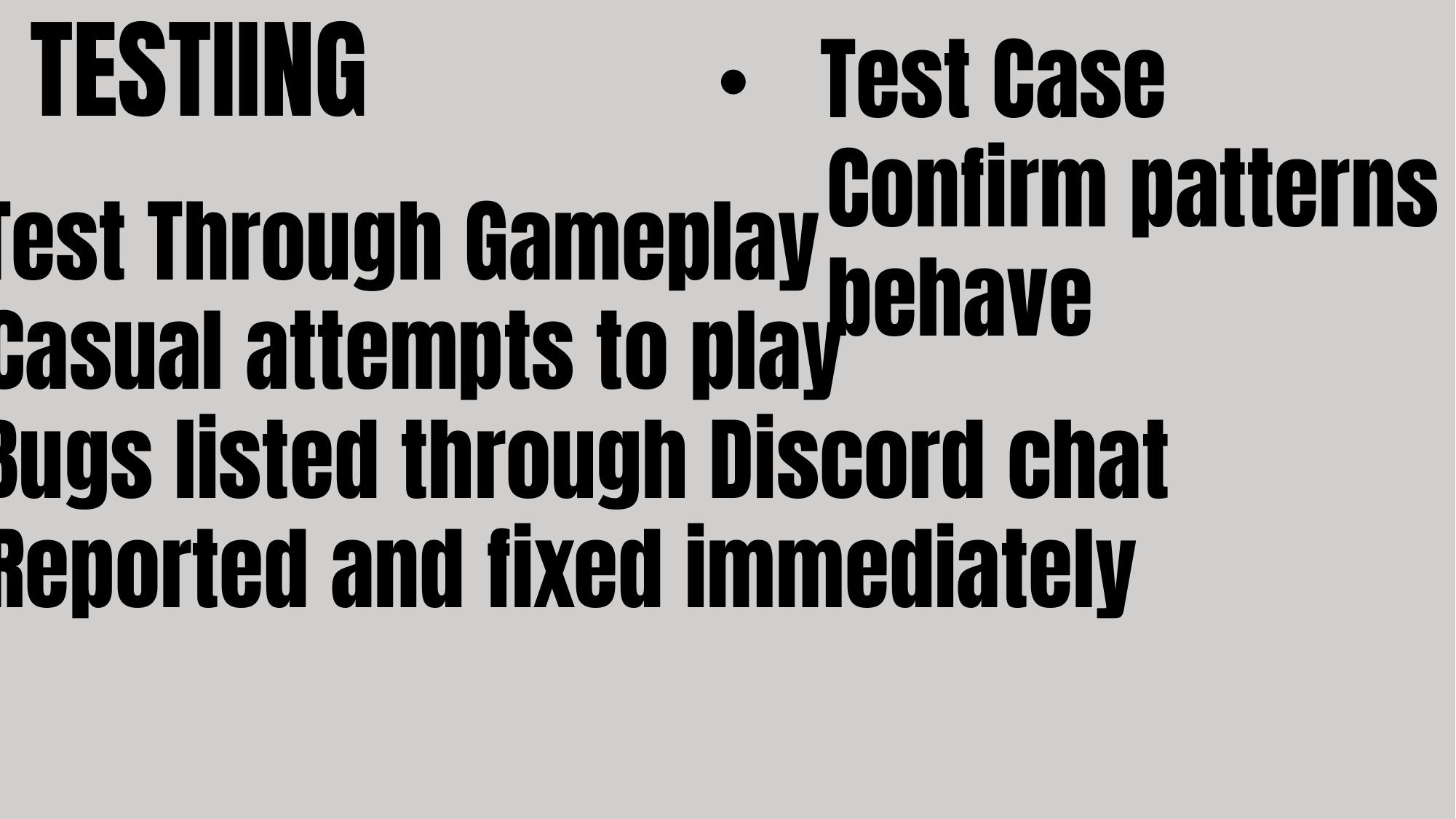

TESTIING
Test Case
	Confirm patterns
	behave

Test Through Gameplay
	Casual attempts to play
Bugs listed through Discord chat
	Reported and fixed immediately